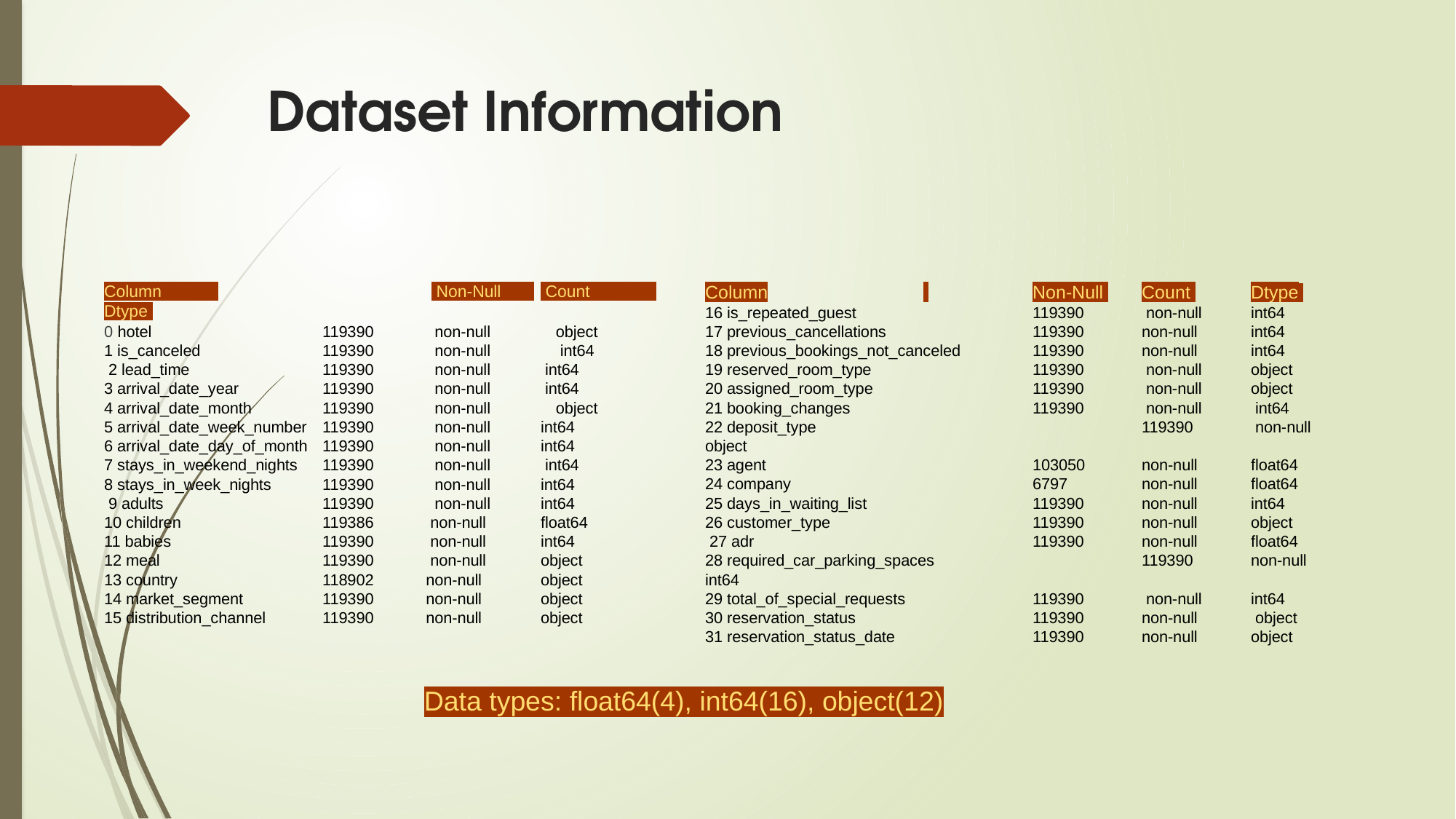

# Dataset Information
Column		 	Non-Null 	Count 	Dtype
16 is_repeated_guest 		119390	 non-null 	int64
17 previous_cancellations 		119390 	non-null 	int64
18 previous_bookings_not_canceled 	119390 	non-null 	int64
19 reserved_room_type 		119390	 non-null 	object
20 assigned_room_type 		119390	 non-null 	object
21 booking_changes 		119390	 non-null	 int64
22 deposit_type 			119390	 non-null            object
23 agent 			103050 	non-null 	float64
24 company 			6797 	non-null 	float64
25 days_in_waiting_list 		119390 	non-null 	int64
26 customer_type 		119390 	non-null 	object
 27 adr 			119390 	non-null 	float64
28 required_car_parking_spaces 		119390 	non-null 	int64
29 total_of_special_requests 		119390	 non-null 	int64
30 reservation_status 		119390 	non-null	 object
31 reservation_status_date 		119390 	non-null 	object

Column            		 Non-Null       	 Count               Dtype
0 hotel              		119390              non-null               object
1 is_canceled 		119390              non-null                int64
 2 lead_time 		119390              non-null	 int64
3 arrival_date_year 	119390              non-null	 int64
4 arrival_date_month 	119390              non-null               object
5 arrival_date_week_number 	119390              non-null 	int64
6 arrival_date_day_of_month 	119390              non-null	int64
7 stays_in_weekend_nights 	119390              non-null	 int64
8 stays_in_week_nights 	119390              non-null 	int64
 9 adults 		119390              non-null 	int64
10 children		119386             non-null	float64
11 babies 		119390             non-null 	int64
12 meal 		119390             non-null 	object
13 country 		118902            non-null 	object
14 market_segment 	119390            non-null 	object
15 distribution_channel 	119390            non-null 	object

                           Data types: float64(4), int64(16), object(12)